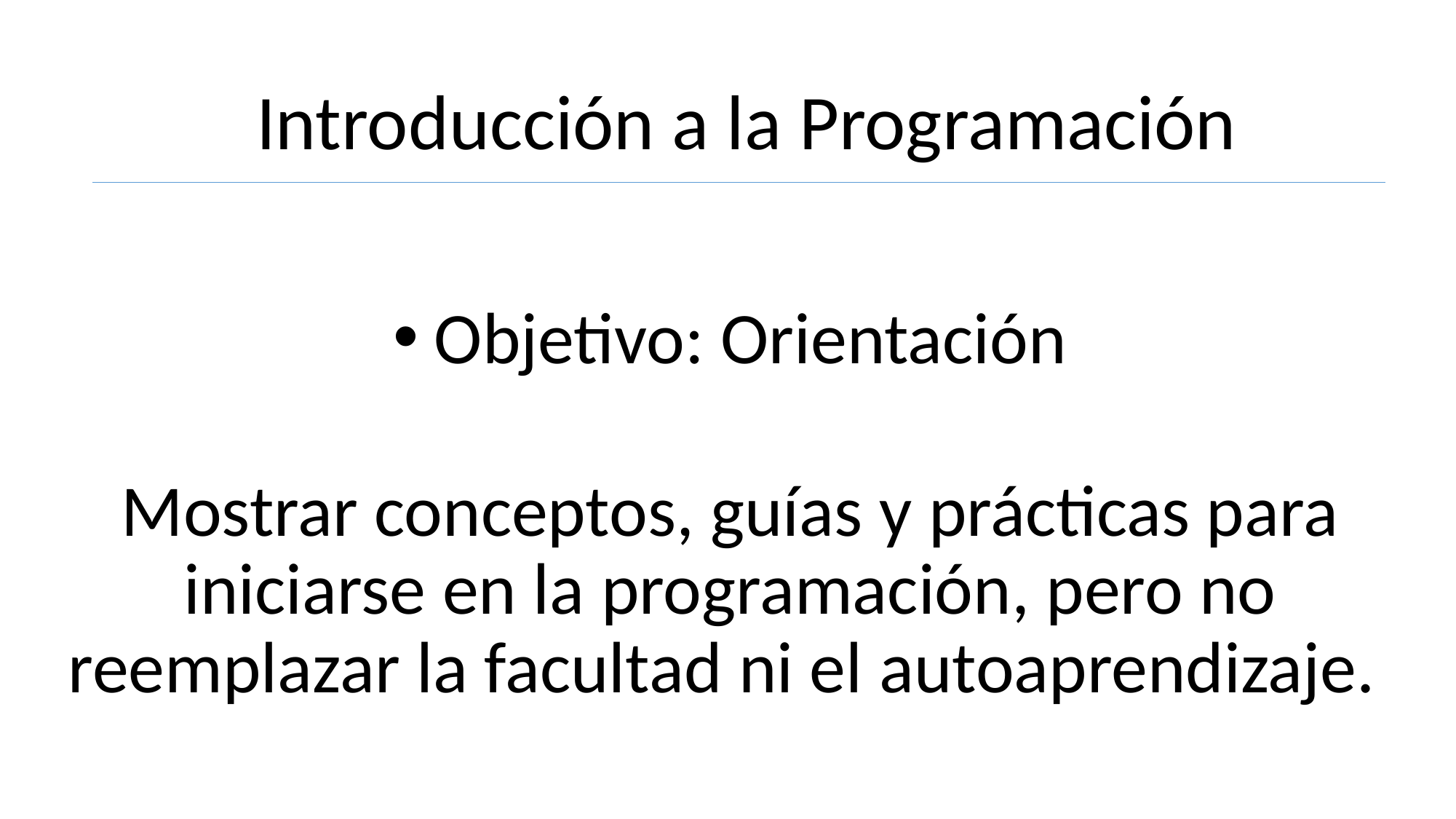

# Introducción a la Programación

Objetivo: Orientación
Mostrar conceptos, guías y prácticas para iniciarse en la programación, pero no reemplazar la facultad ni el autoaprendizaje.